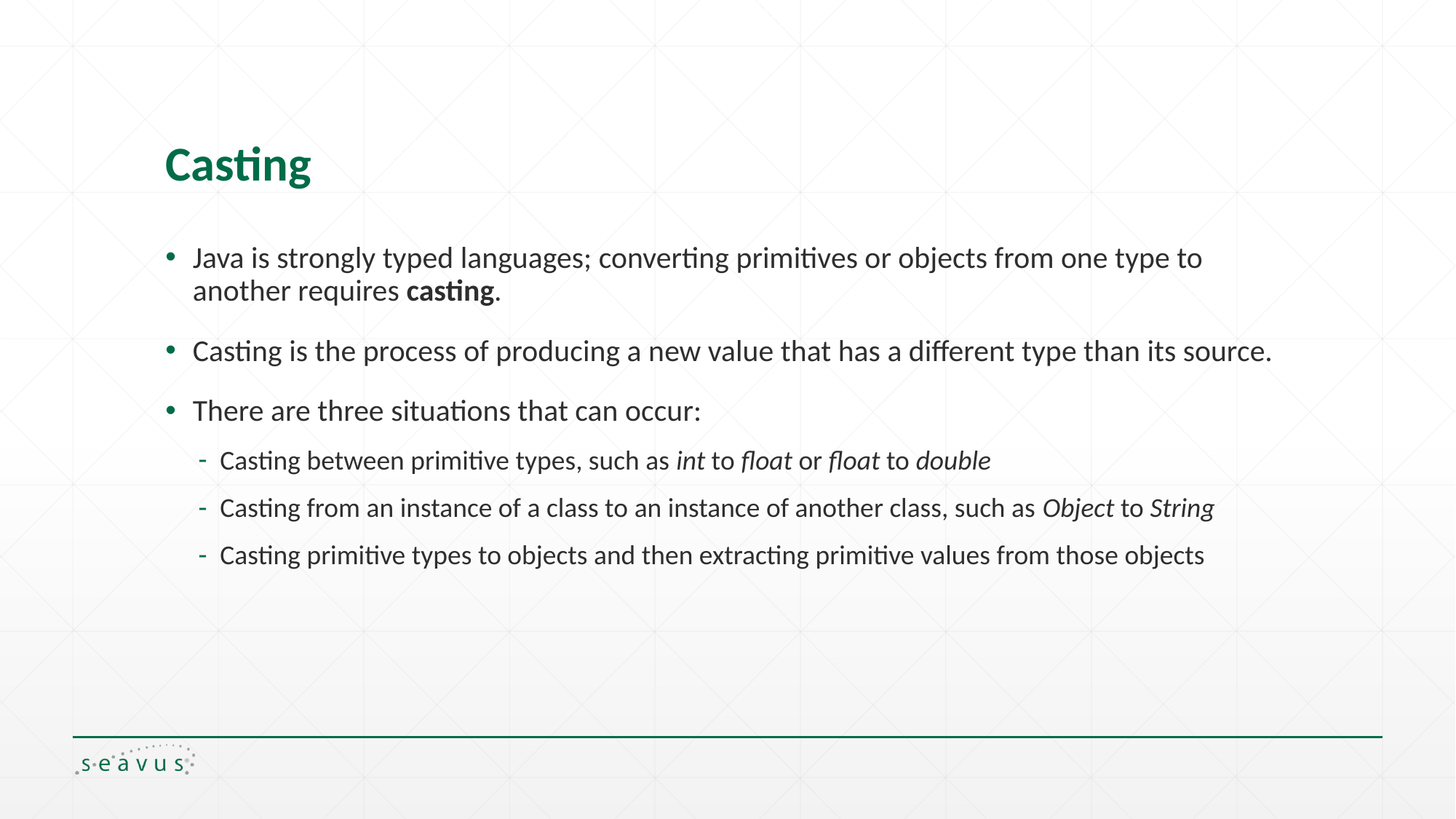

# Casting
Java is strongly typed languages; converting primitives or objects from one type to another requires casting.
Casting is the process of producing a new value that has a different type than its source.
There are three situations that can occur:
Casting between primitive types, such as int to float or float to double
Casting from an instance of a class to an instance of another class, such as Object to String
Casting primitive types to objects and then extracting primitive values from those objects